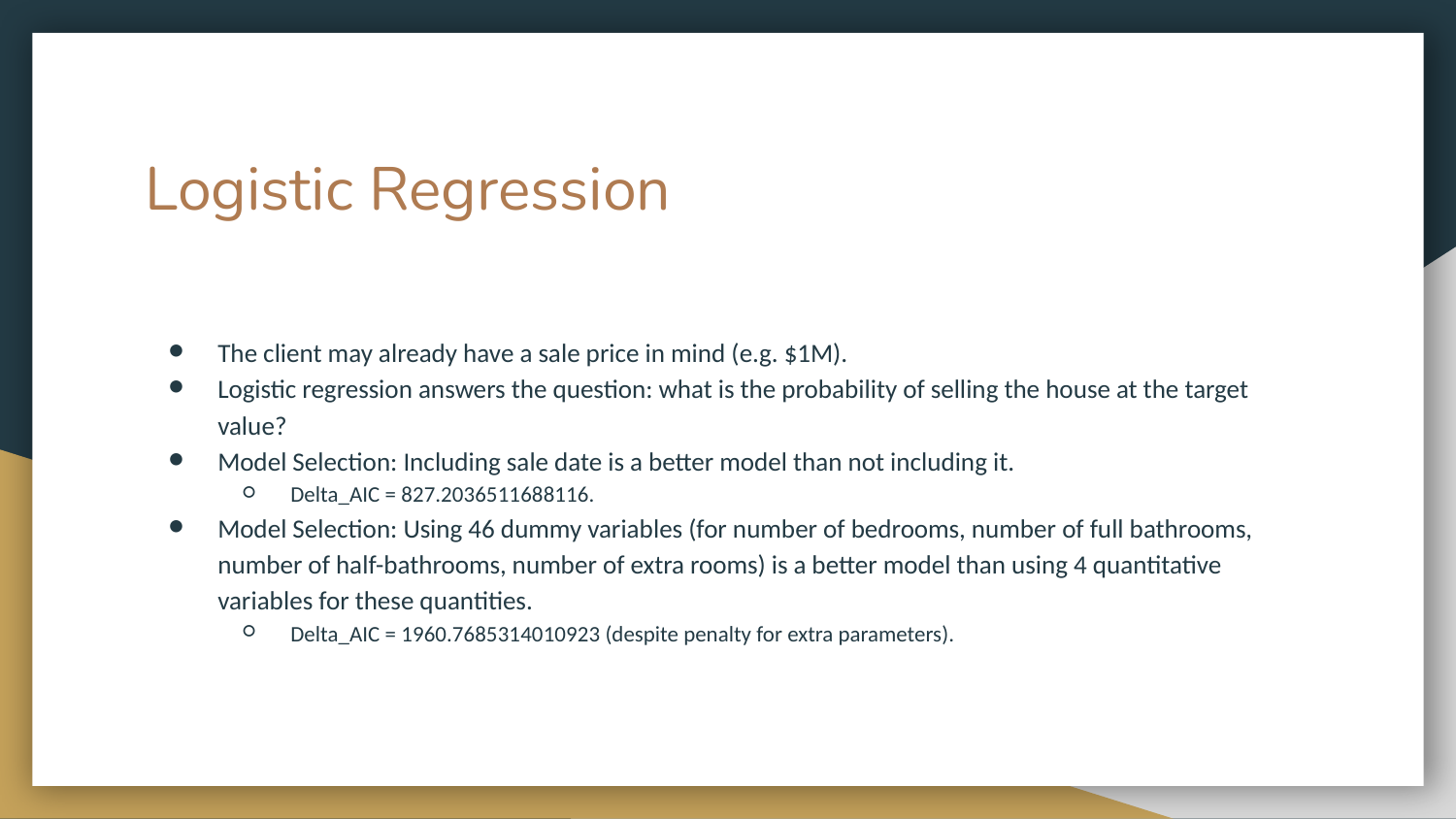

# Logistic Regression
The client may already have a sale price in mind (e.g. $1M).
Logistic regression answers the question: what is the probability of selling the house at the target value?
Model Selection: Including sale date is a better model than not including it.
Delta_AIC = 827.2036511688116.
Model Selection: Using 46 dummy variables (for number of bedrooms, number of full bathrooms, number of half-bathrooms, number of extra rooms) is a better model than using 4 quantitative  variables for these quantities.
Delta_AIC = 1960.7685314010923 (despite penalty for extra parameters).